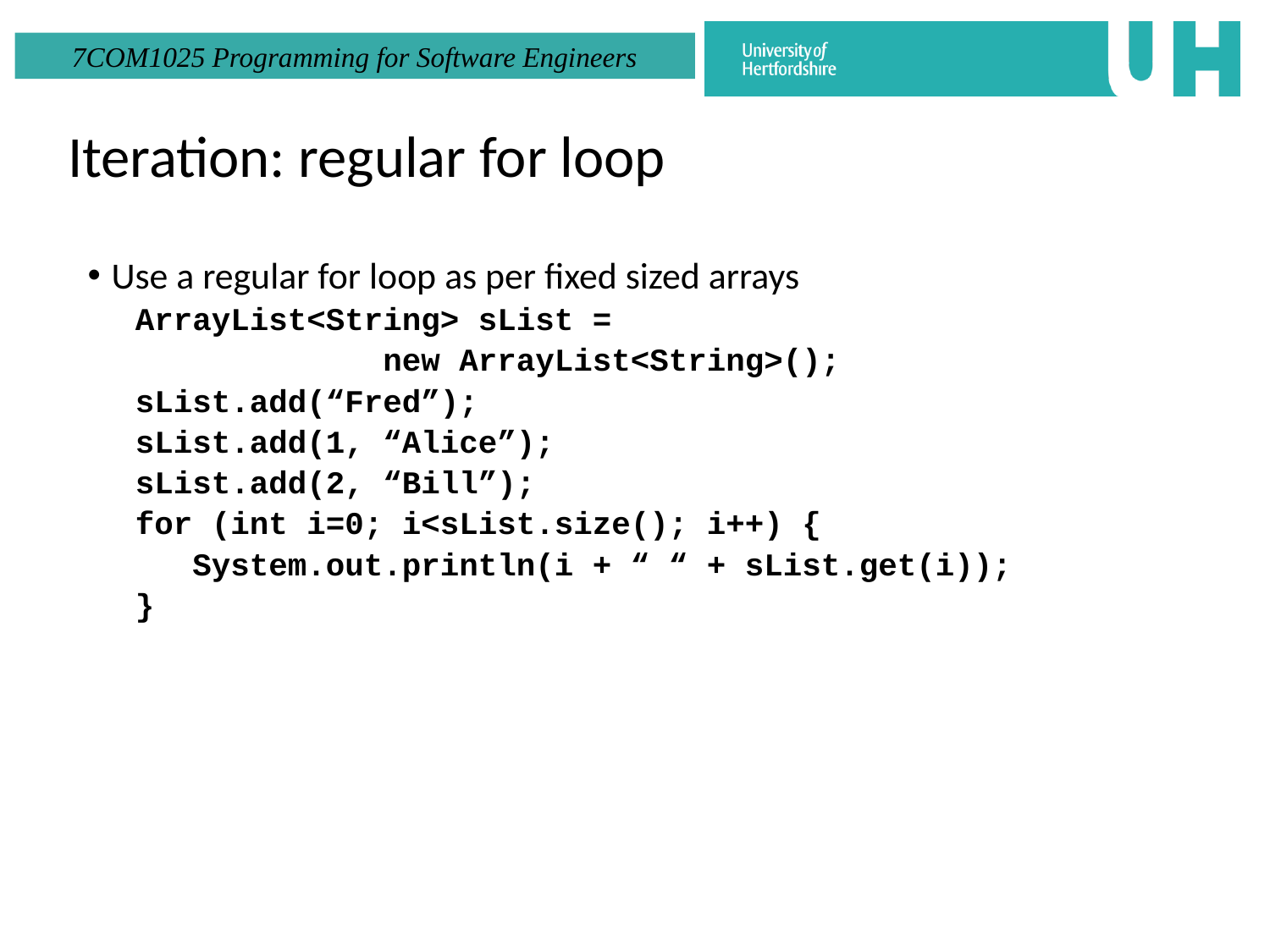

# Iteration: regular for loop
Use a regular for loop as per fixed sized arrays
ArrayList<String> sList =
             new ArrayList<String>();
sList.add(“Fred”);
sList.add(1, “Alice”);
sList.add(2, “Bill”);
for (int i=0; i<sList.size(); i++) {
   System.out.println(i + “ “ + sList.get(i));
}